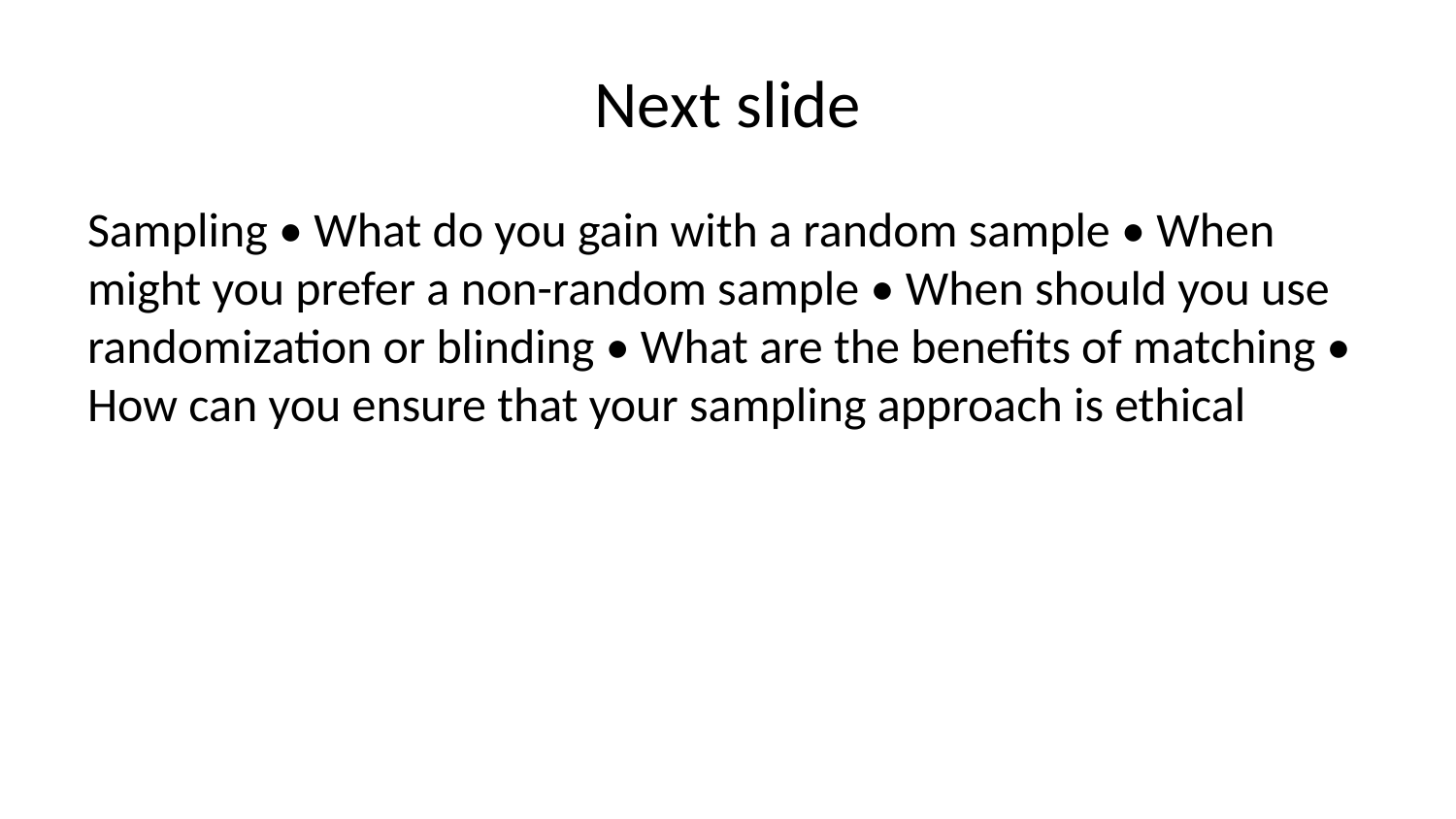

# Next slide
Sampling • What do you gain with a random sample • When might you prefer a non-random sample • When should you use randomization or blinding • What are the benefits of matching • How can you ensure that your sampling approach is ethical